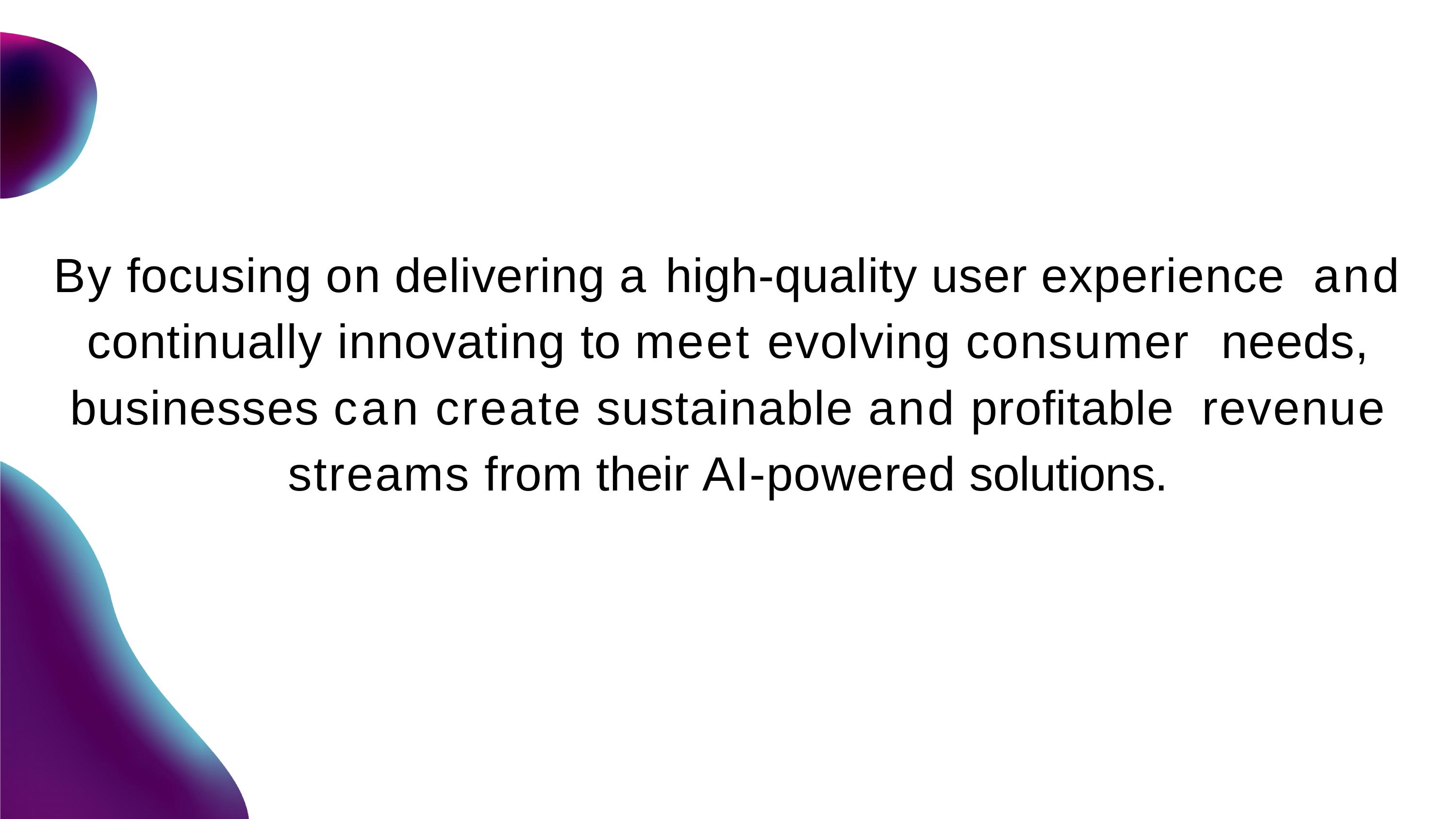

By focusing on delivering a high-quality user experience  and continually innovating to meet evolving consumer  needs, businesses can create sustainable and profitable  revenue streams from their AI-powered solutions.